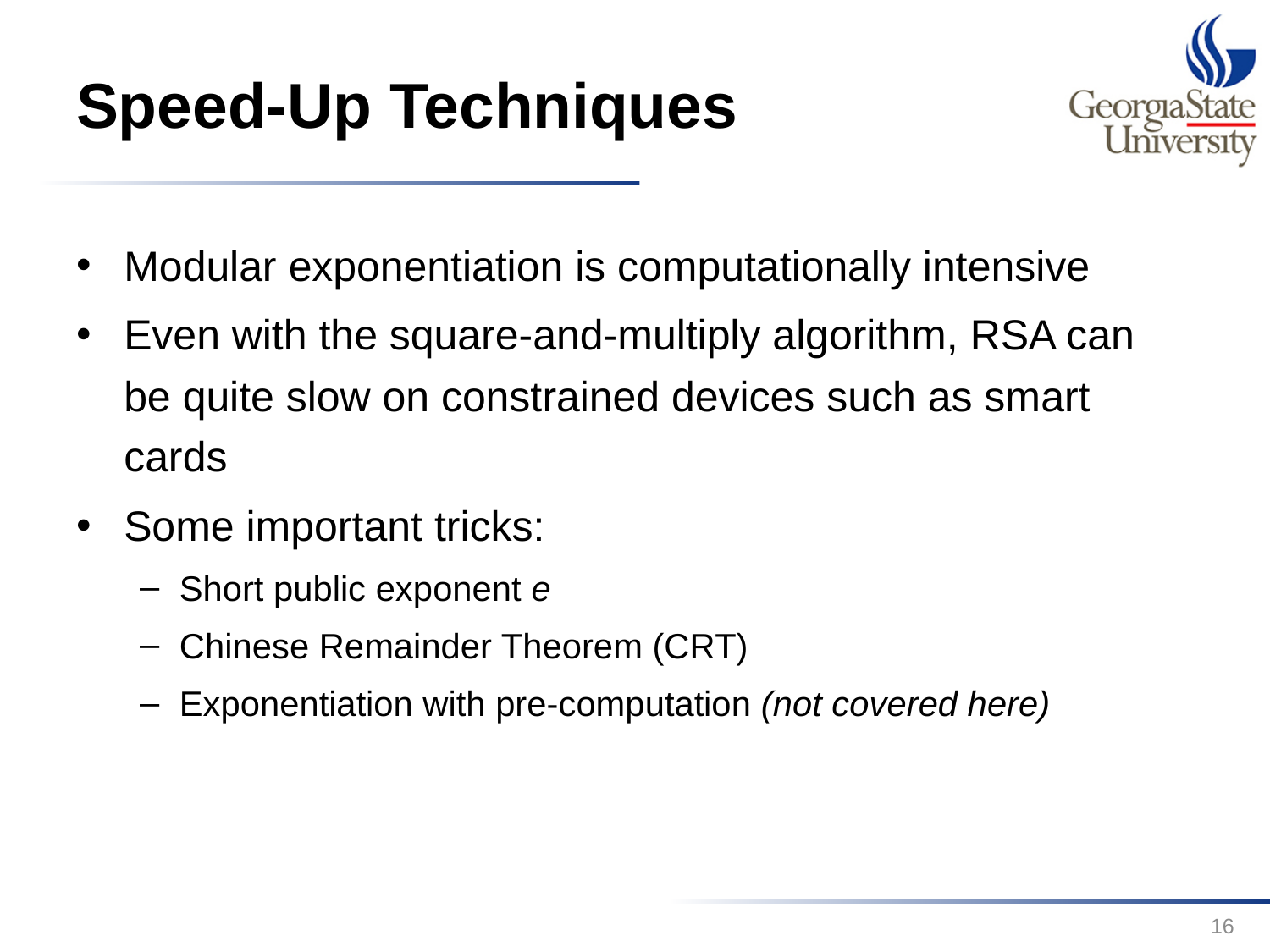

# Speed-Up Techniques
Modular exponentiation is computationally intensive
Even with the square-and-multiply algorithm, RSA can be quite slow on constrained devices such as smart cards
Some important tricks:
Short public exponent e
Chinese Remainder Theorem (CRT)
Exponentiation with pre-computation (not covered here)

16